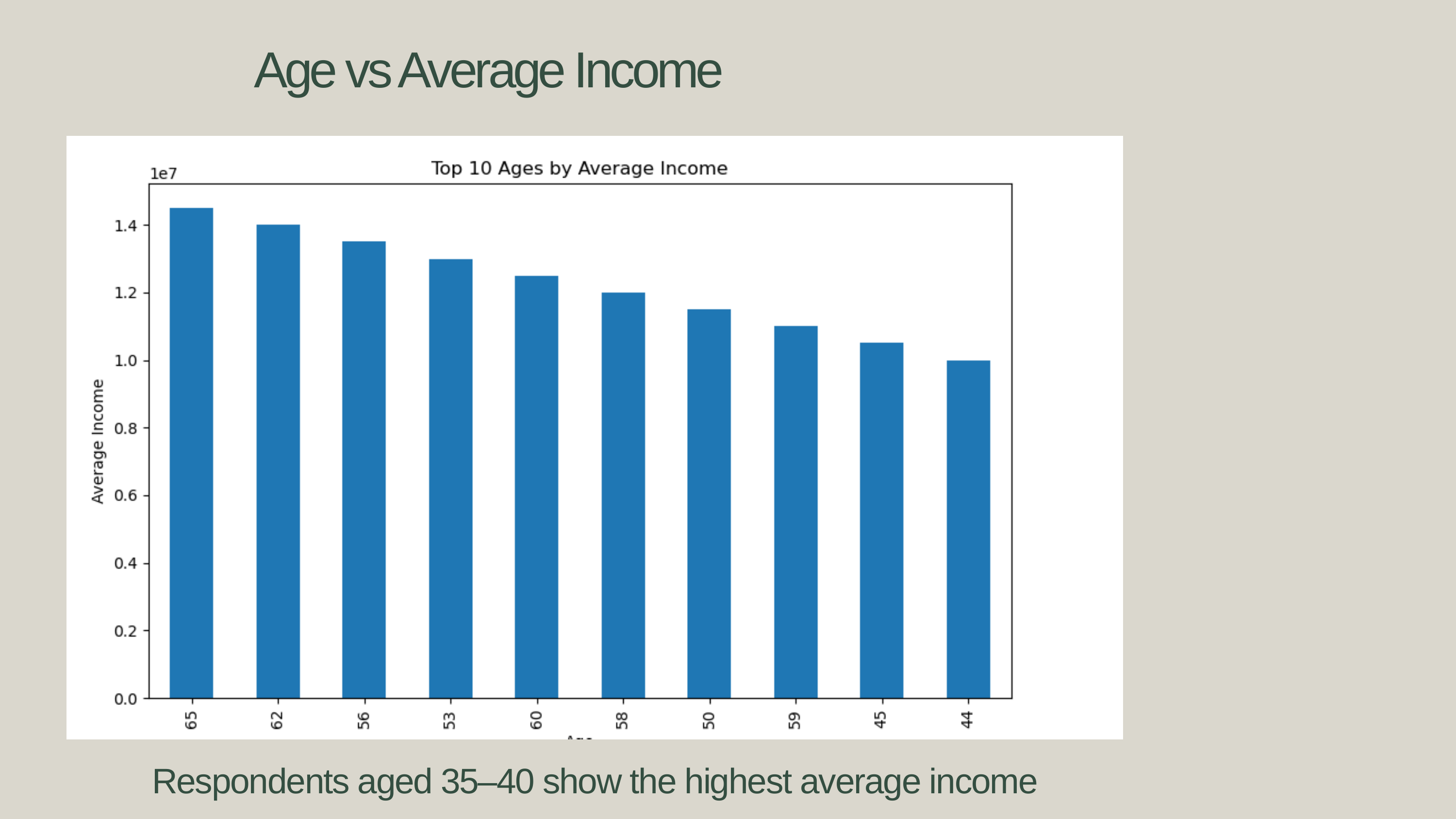

Age vs Average Income

Respondents aged 35–40 show the highest average income